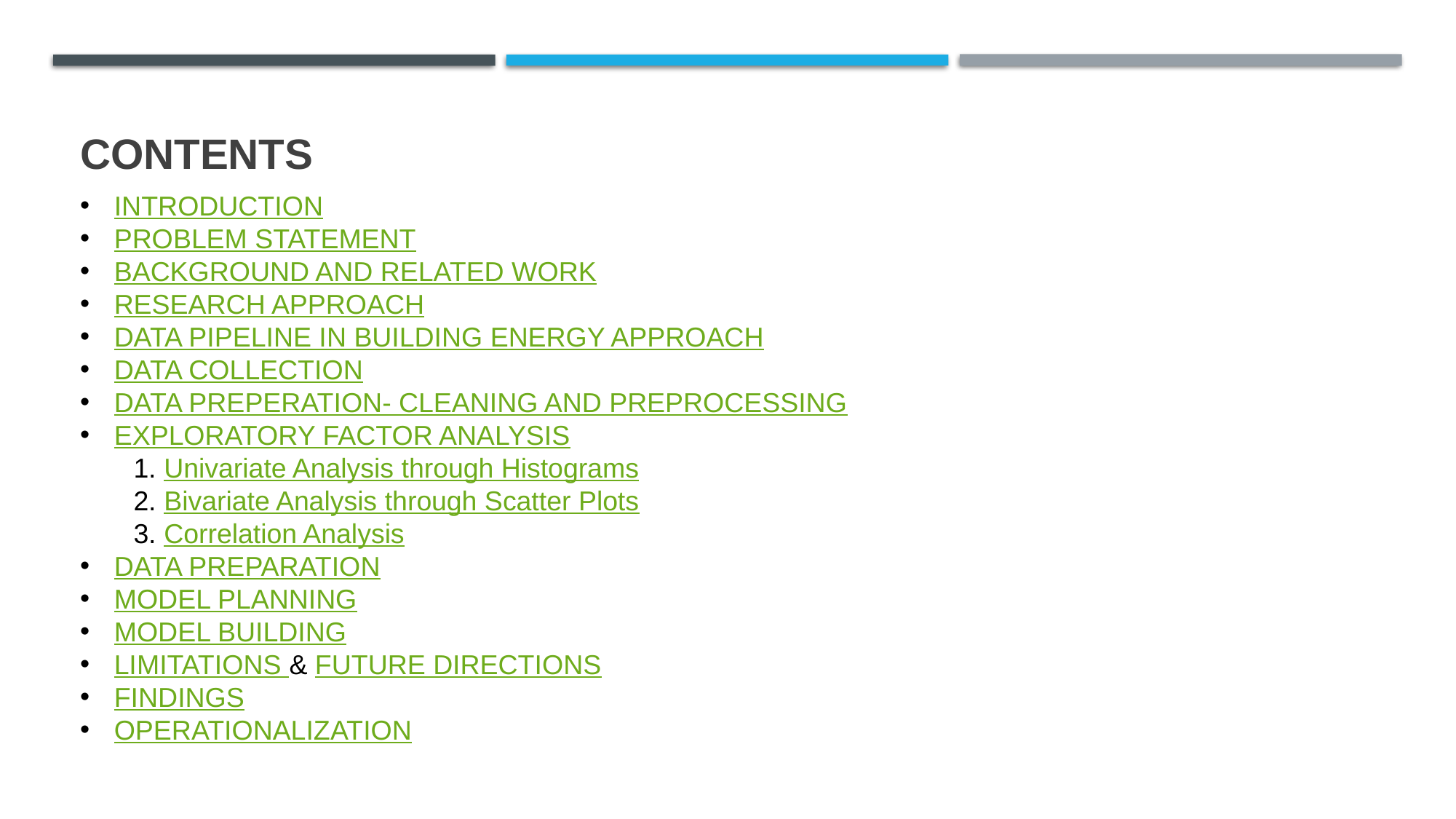

# contents
INTRODUCTION
PROBLEM STATEMENT
BACKGROUND AND RELATED WORK
RESEARCH APPROACH
DATA PIPELINE IN BUILDING ENERGY APPROACH
DATA COLLECTION
DATA PREPERATION- CLEANING AND PREPROCESSING
EXPLORATORY FACTOR ANALYSIS
       1. Univariate Analysis through Histograms
       2. Bivariate Analysis through Scatter Plots
       3. Correlation Analysis
DATA PREPARATION
MODEL PLANNING
MODEL BUILDING
LIMITATIONS & FUTURE DIRECTIONS
FINDINGS
OPERATIONALIZATION